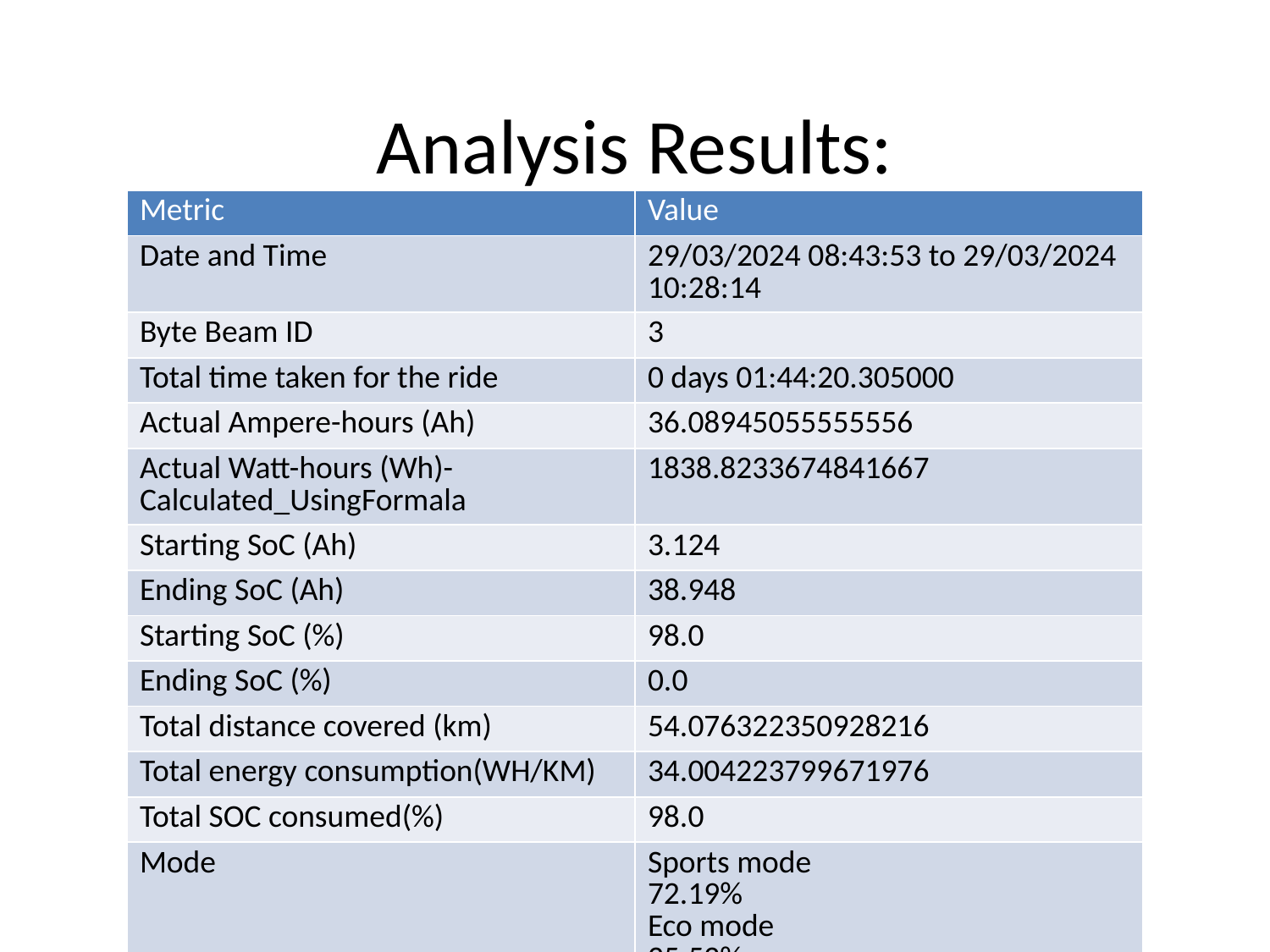

# Analysis Results:
| Metric | Value |
| --- | --- |
| Date and Time | 29/03/2024 08:43:53 to 29/03/2024 10:28:14 |
| Byte Beam ID | 3 |
| Total time taken for the ride | 0 days 01:44:20.305000 |
| Actual Ampere-hours (Ah) | 36.08945055555556 |
| Actual Watt-hours (Wh)- Calculated\_UsingFormala | 1838.8233674841667 |
| Starting SoC (Ah) | 3.124 |
| Ending SoC (Ah) | 38.948 |
| Starting SoC (%) | 98.0 |
| Ending SoC (%) | 0.0 |
| Total distance covered (km) | 54.076322350928216 |
| Total energy consumption(WH/KM) | 34.004223799671976 |
| Total SOC consumed(%) | 98.0 |
| Mode | Sports mode 72.19% Eco mode 25.52% |